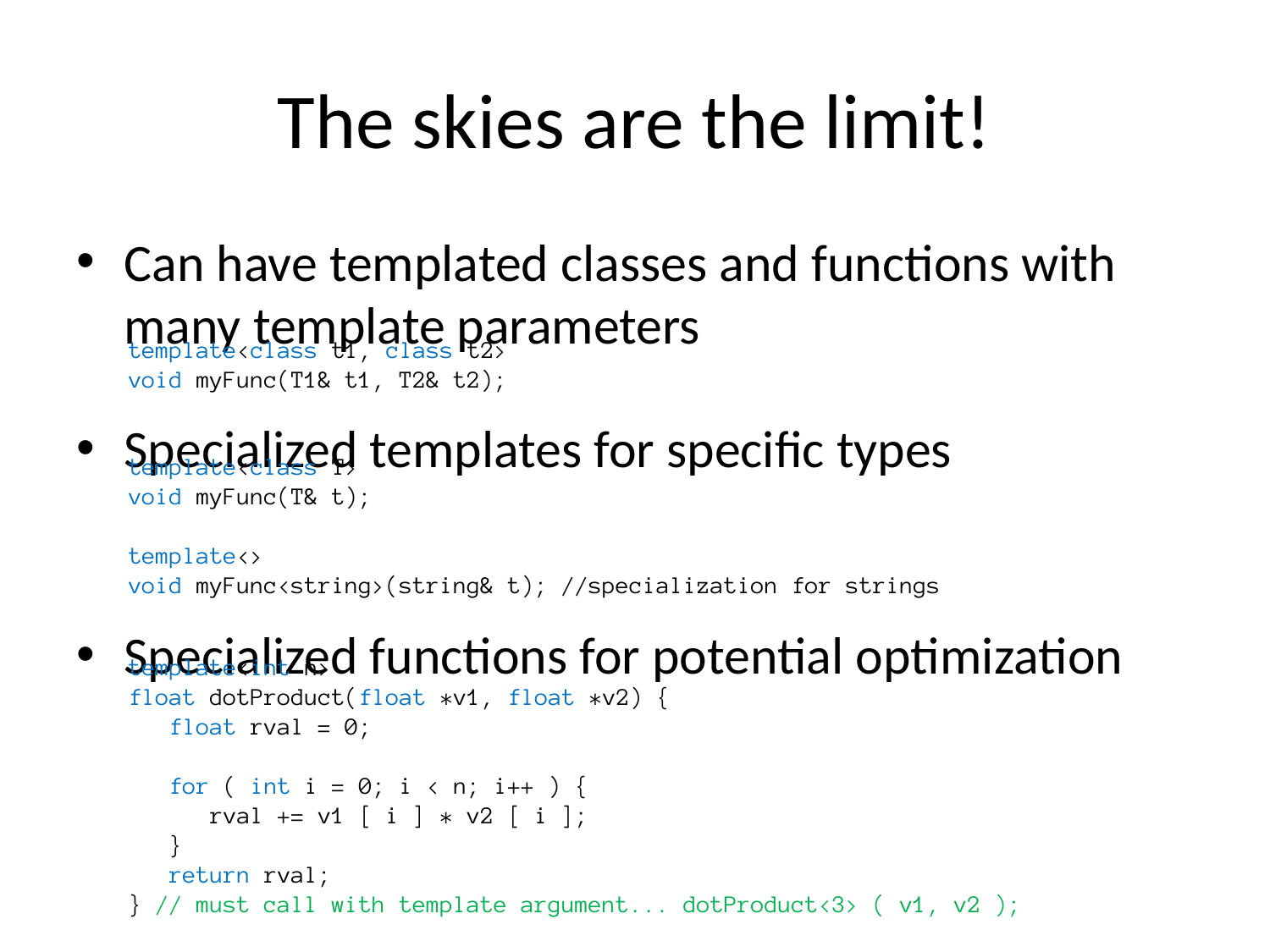

# The skies are the limit!
Can have templated classes and functions with many template parameters

Specialized templates for specific types

Specialized functions for potential optimization

template<class t1, class t2>
void myFunc(T1& t1, T2& t2);
template<class T>
void myFunc(T& t);

template<>
void myFunc<string>(string& t); //specialization for strings
template<int n>
float dotProduct(float *v1, float *v2) {
   float rval = 0;

   for ( int i = 0; i < n; i++ ) {
      rval += v1 [ i ] * v2 [ i ];
   }
   return rval;
} // must call with template argument... dotProduct<3> ( v1, v2 );